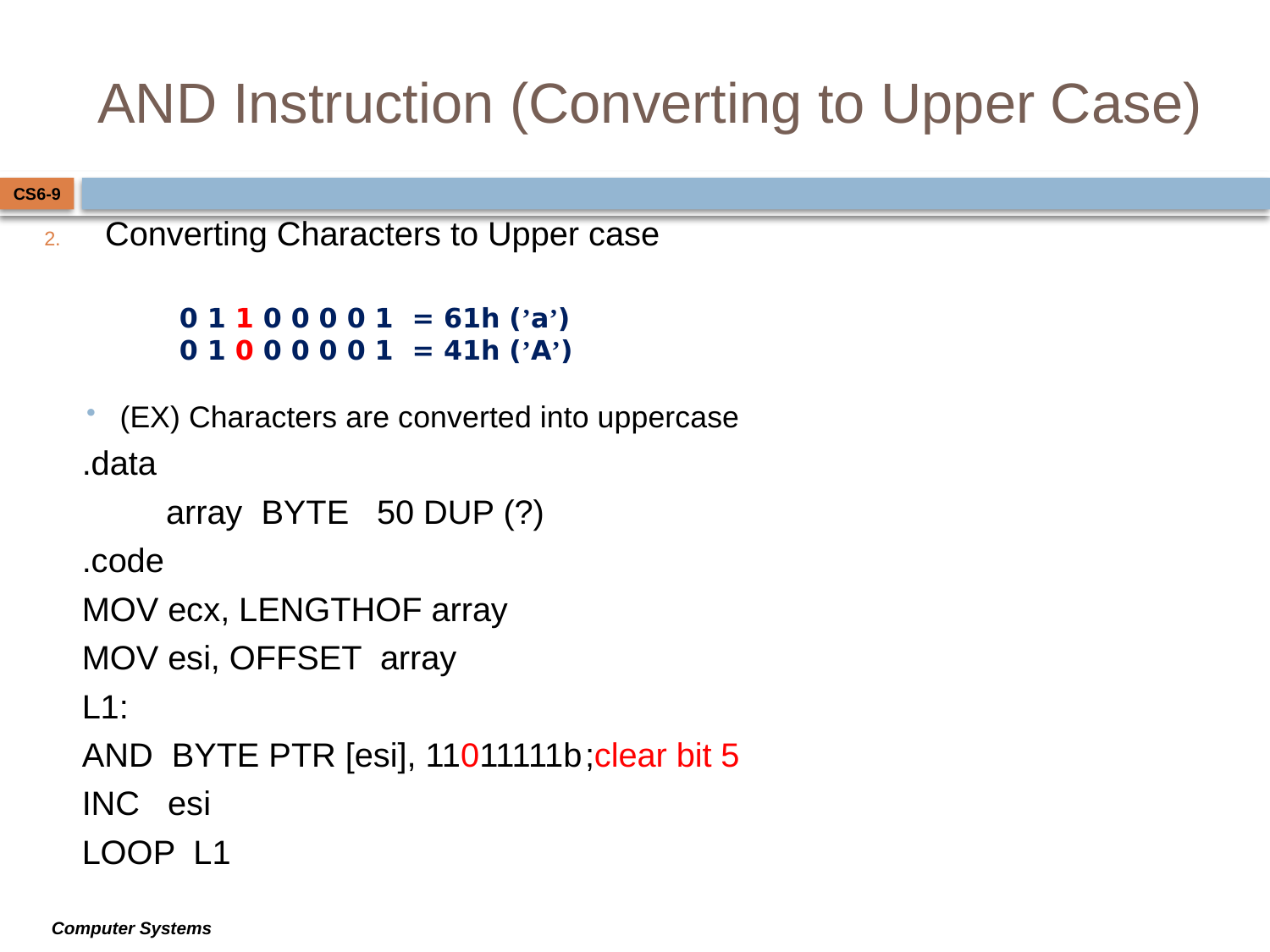

# AND Instruction (Converting to Upper Case)
CS6-9
Converting Characters to Upper case

0 1 1 0 0 0 0 1  = 61h (’a’)
0 1 0 0 0 0 0 1  = 41h (’A’)

(EX) Characters are converted into uppercase
		.data
	 	array  BYTE   50 DUP (?)
		.code
			MOV ecx, LENGTHOF array
 			MOV esi, OFFSET  array
		L1:
			AND  BYTE PTR [esi], 11011111b	;clear bit 5
			INC   esi
			LOOP  L1